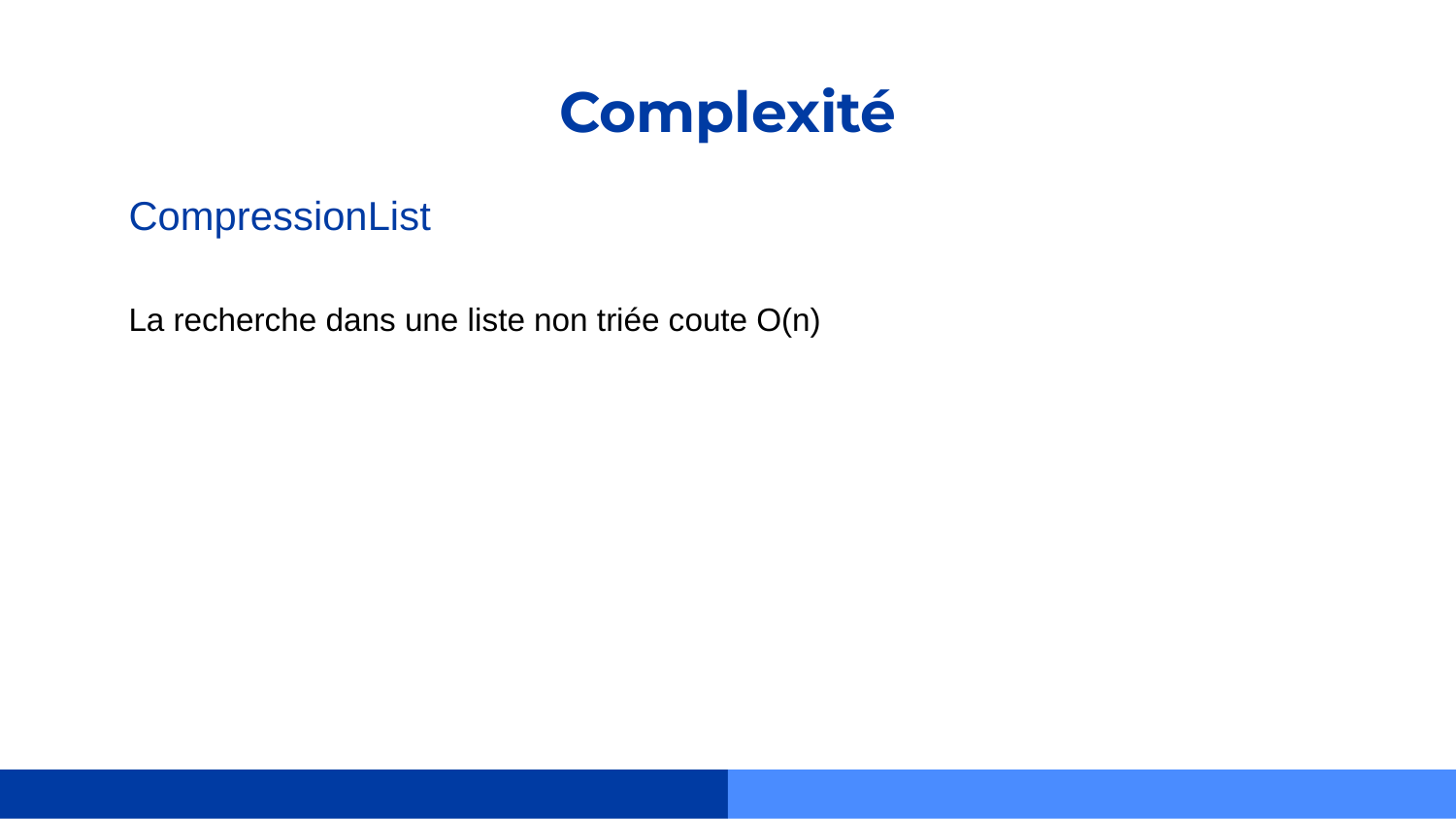

# Complexité
CompressionList
La recherche dans une liste non triée coute O(n)